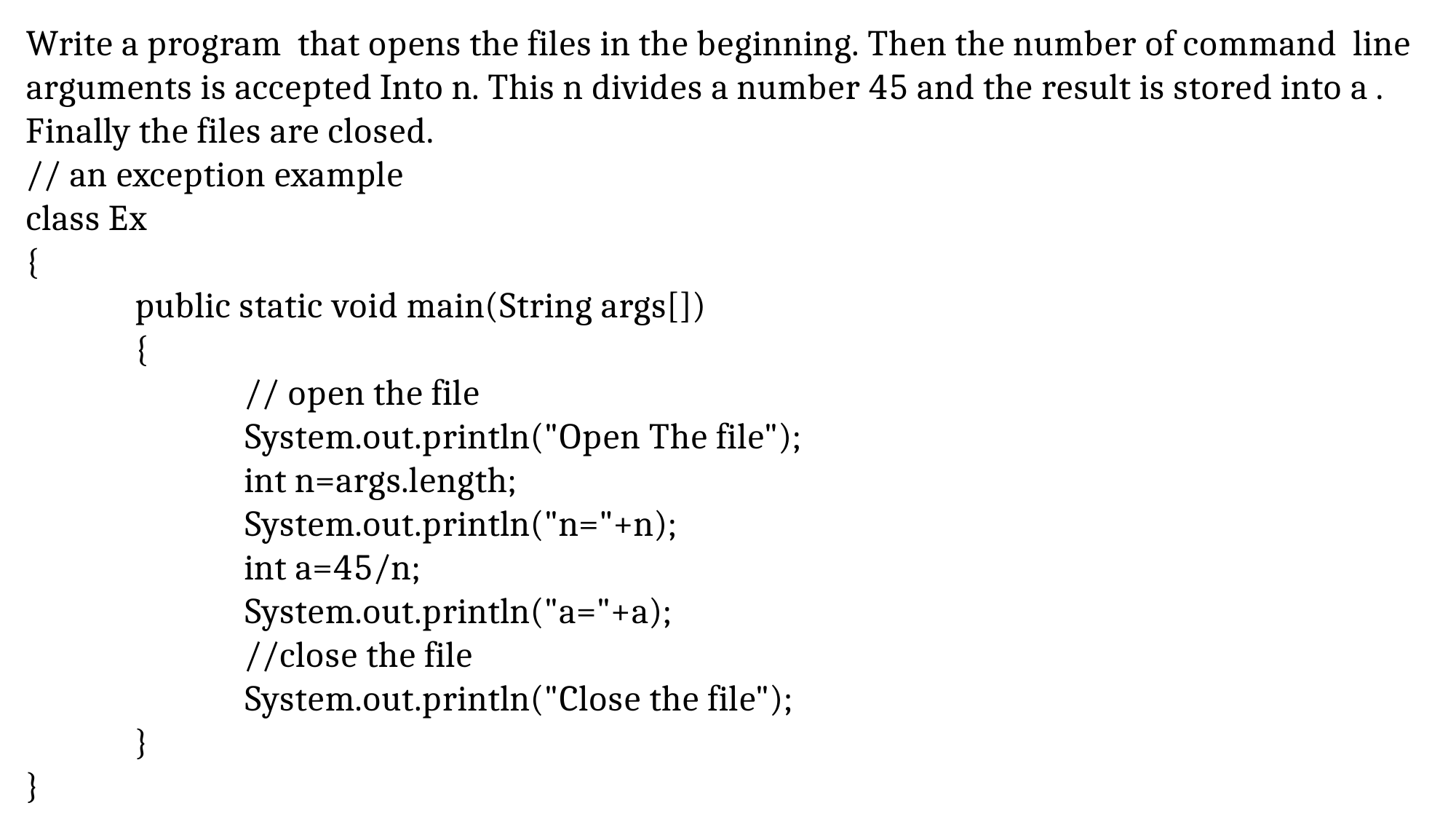

Write a program  that opens the files in the beginning. Then the number of command  line
arguments is accepted Into n. This n divides a number 45 and the result is stored into a .
Finally the files are closed.
// an exception example
class Ex
{
	public static void main(String args[])
	{
		// open the file
		System.out.println("Open The file");
		int n=args.length;
		System.out.println("n="+n);
		int a=45/n;
		System.out.println("a="+a);
		//close the file
		System.out.println("Close the file");
	}
}